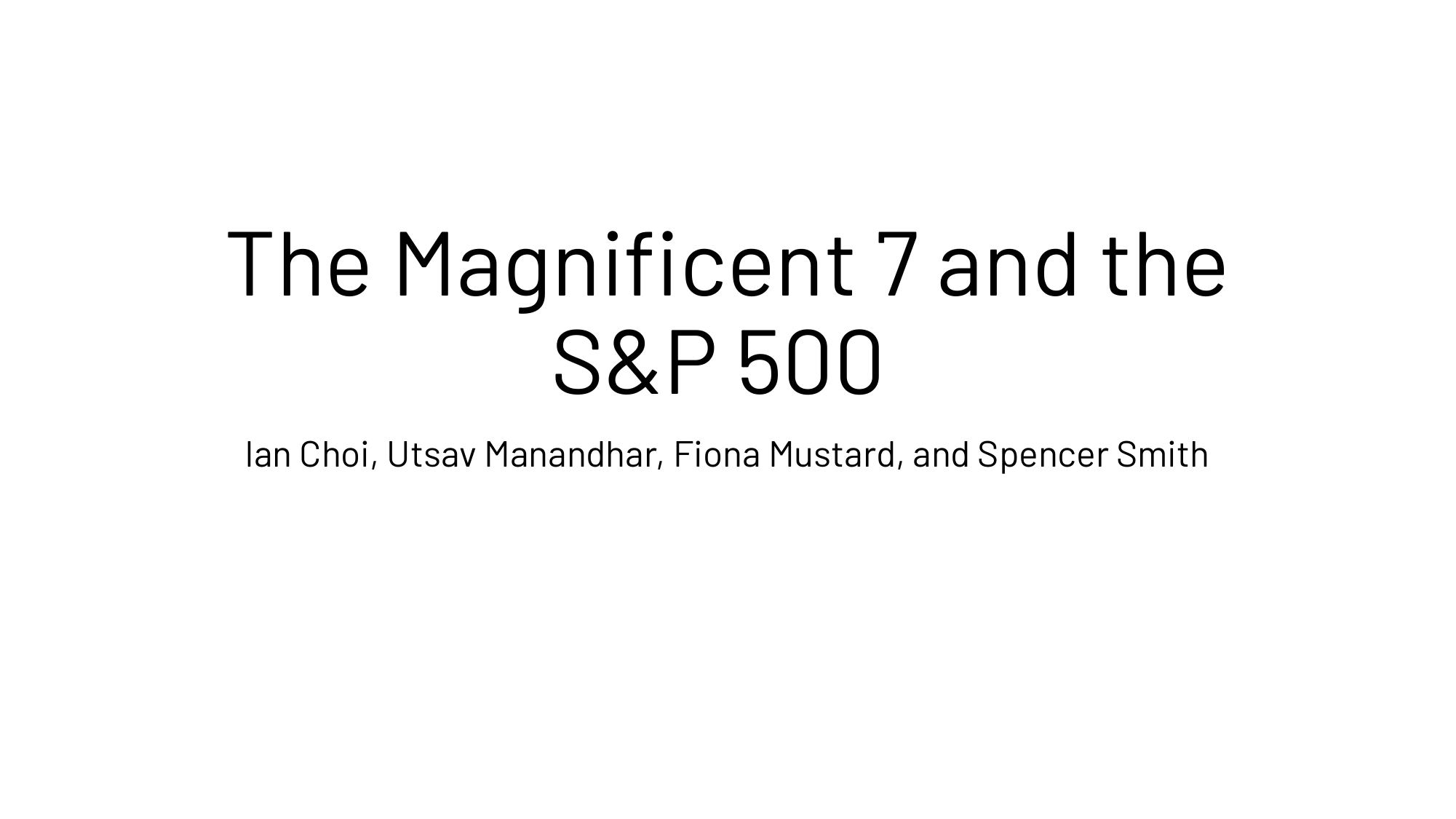

# The Magnificent 7 and the S&P 500
Ian Choi, Utsav Manandhar, Fiona Mustard, and Spencer Smith